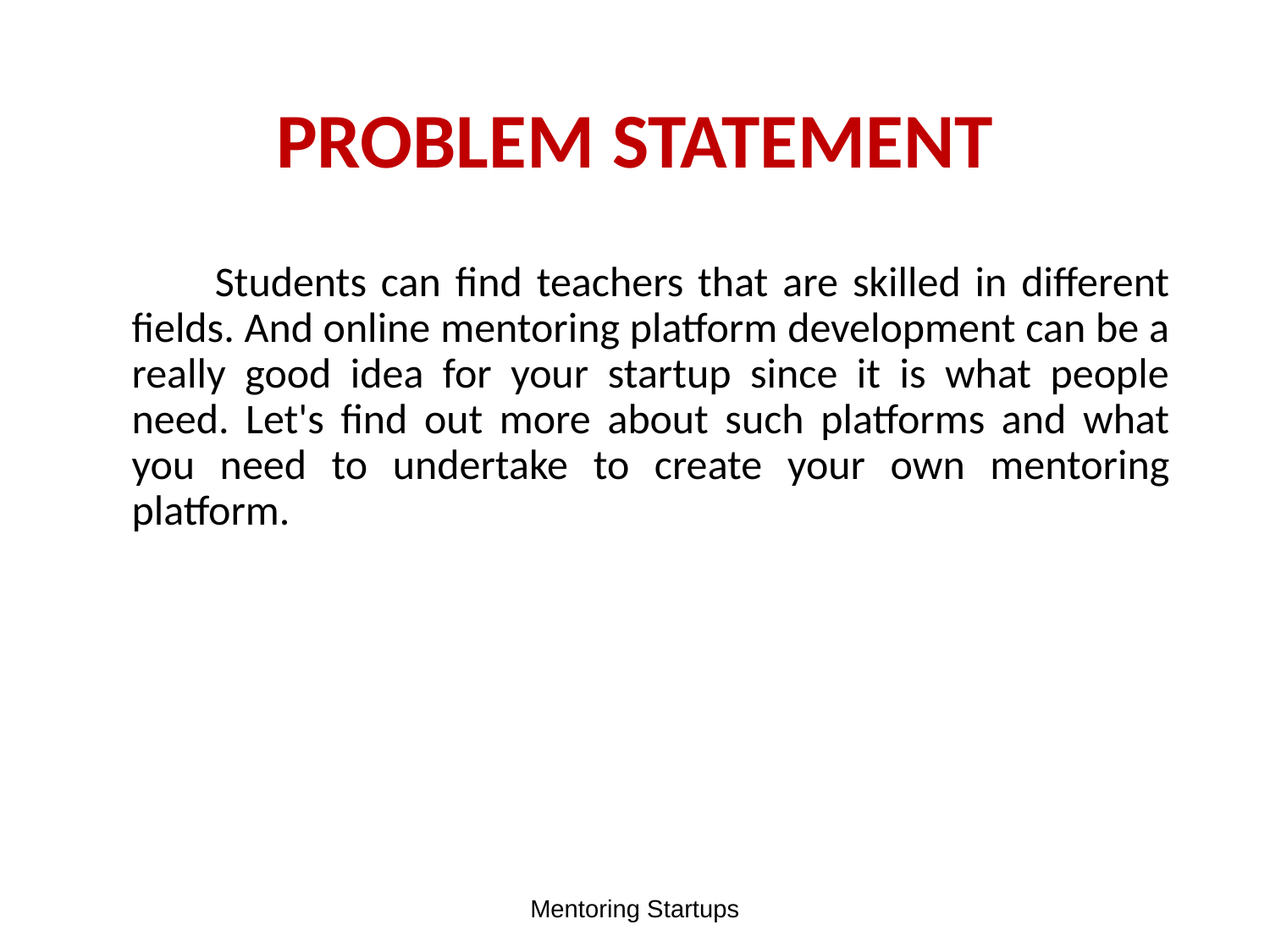

# PROBLEM STATEMENT
        Students can find teachers that are skilled in different fields. And online mentoring platform development can be a really good idea for your startup since it is what people need. Let's find out more about such platforms and what you need to undertake to create your own mentoring platform.

Mentoring Startups